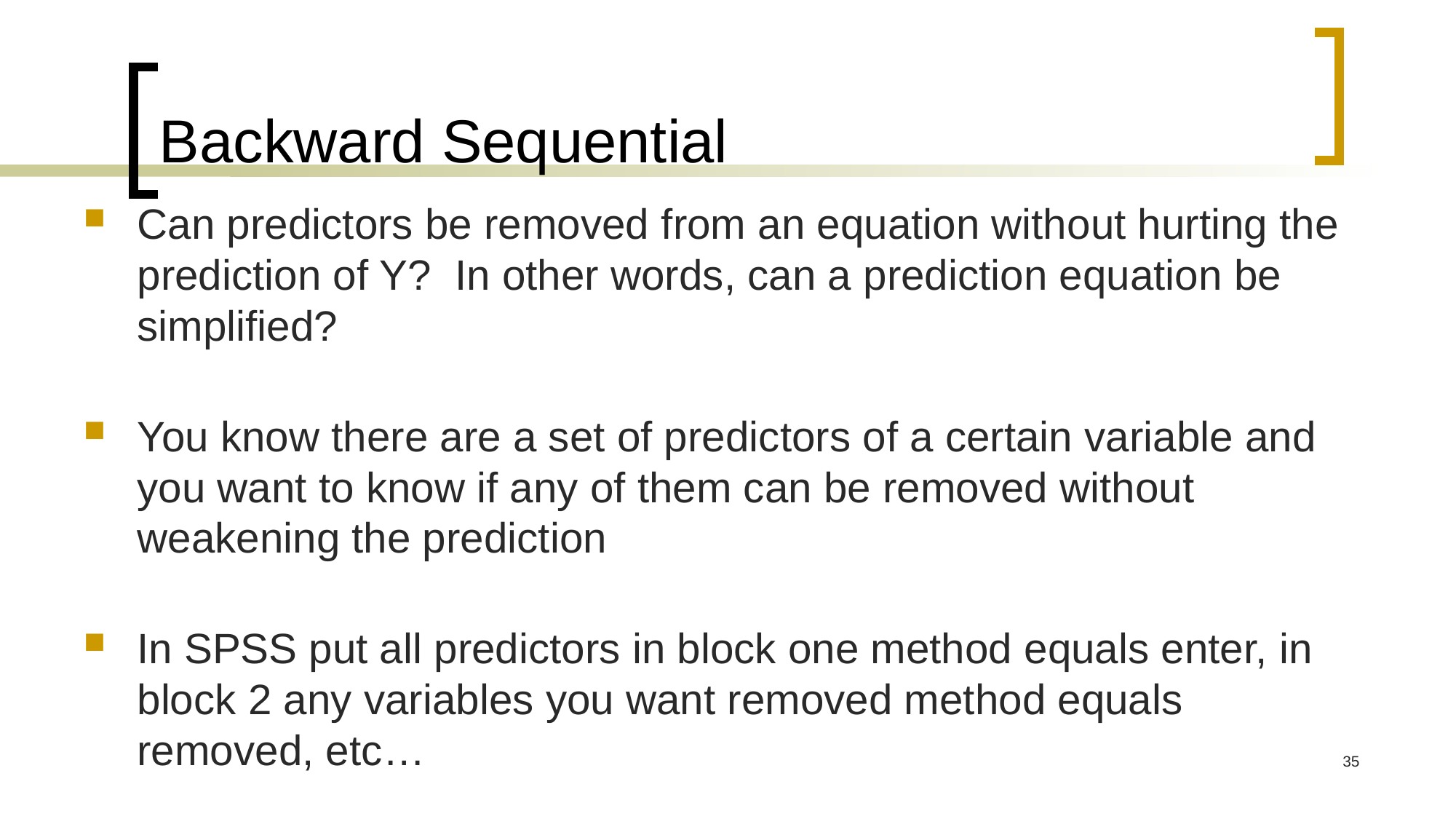

# Backward Sequential
Can predictors be removed from an equation without hurting the prediction of Y?  In other words, can a prediction equation be simplified?
You know there are a set of predictors of a certain variable and you want to know if any of them can be removed without weakening the prediction
In SPSS put all predictors in block one method equals enter, in block 2 any variables you want removed method equals removed, etc…
35